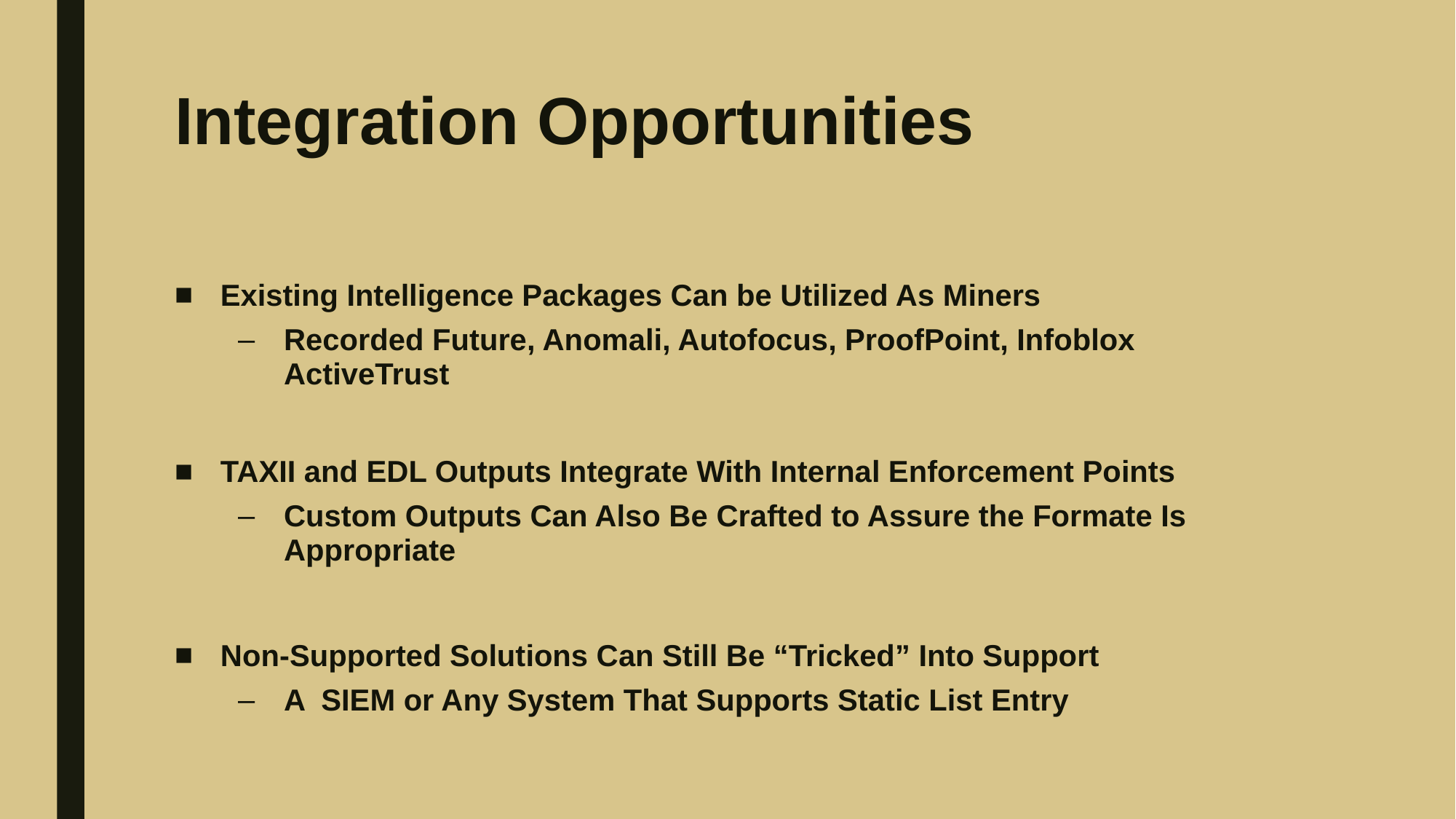

# Integration Opportunities
Existing Intelligence Packages Can be Utilized As Miners
Recorded Future, Anomali, Autofocus, ProofPoint, Infoblox ActiveTrust

TAXII and EDL Outputs Integrate With Internal Enforcement Points
Custom Outputs Can Also Be Crafted to Assure the Formate Is Appropriate

Non-Supported Solutions Can Still Be “Tricked” Into Support
A  SIEM or Any System That Supports Static List Entry